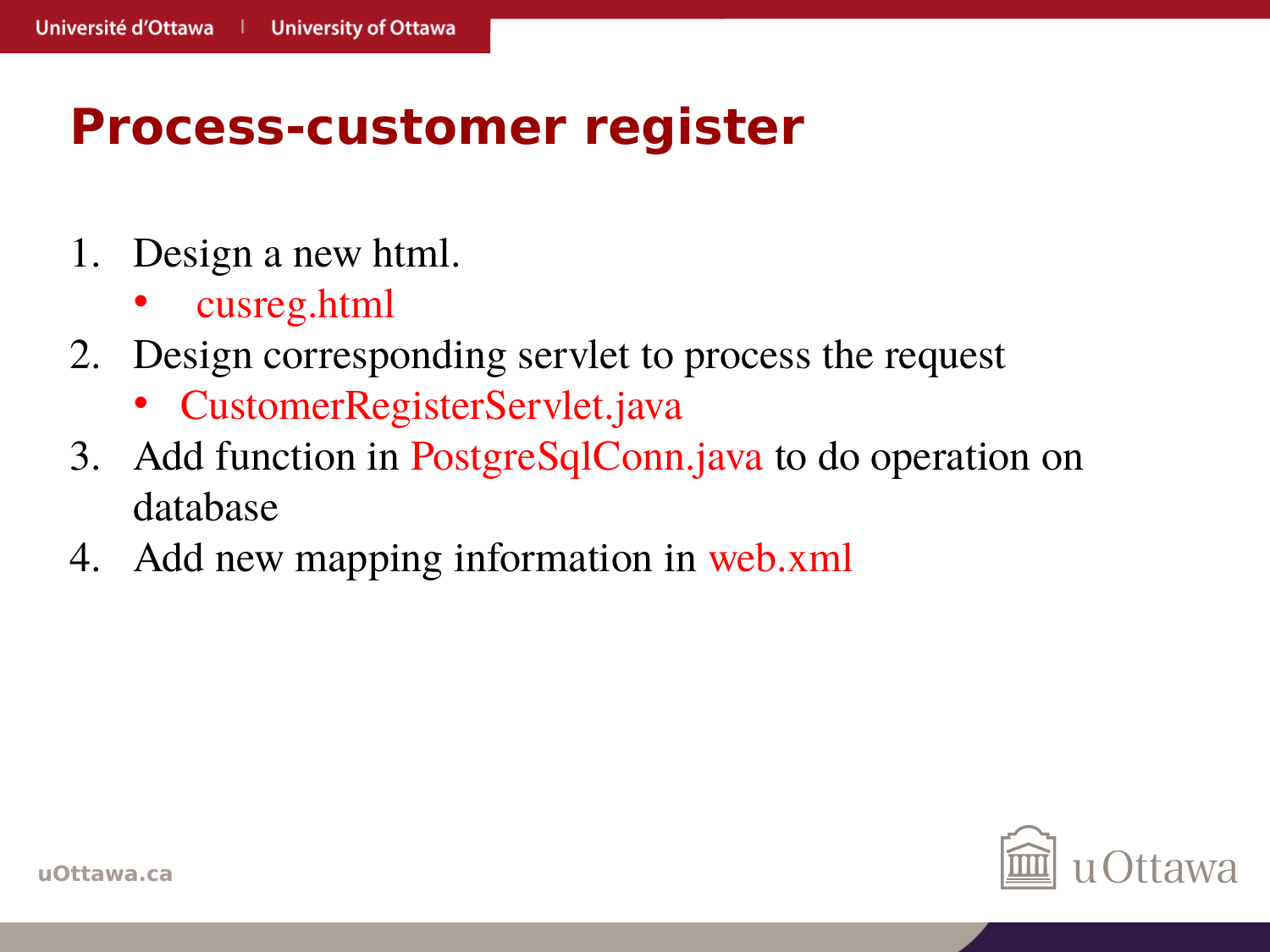

# Process-customer register
Design a new html.
cusreg.html
Design corresponding servlet to process the request
CustomerRegisterServlet.java
Add function in PostgreSqlConn.java to do operation on database
Add new mapping information in web.xml